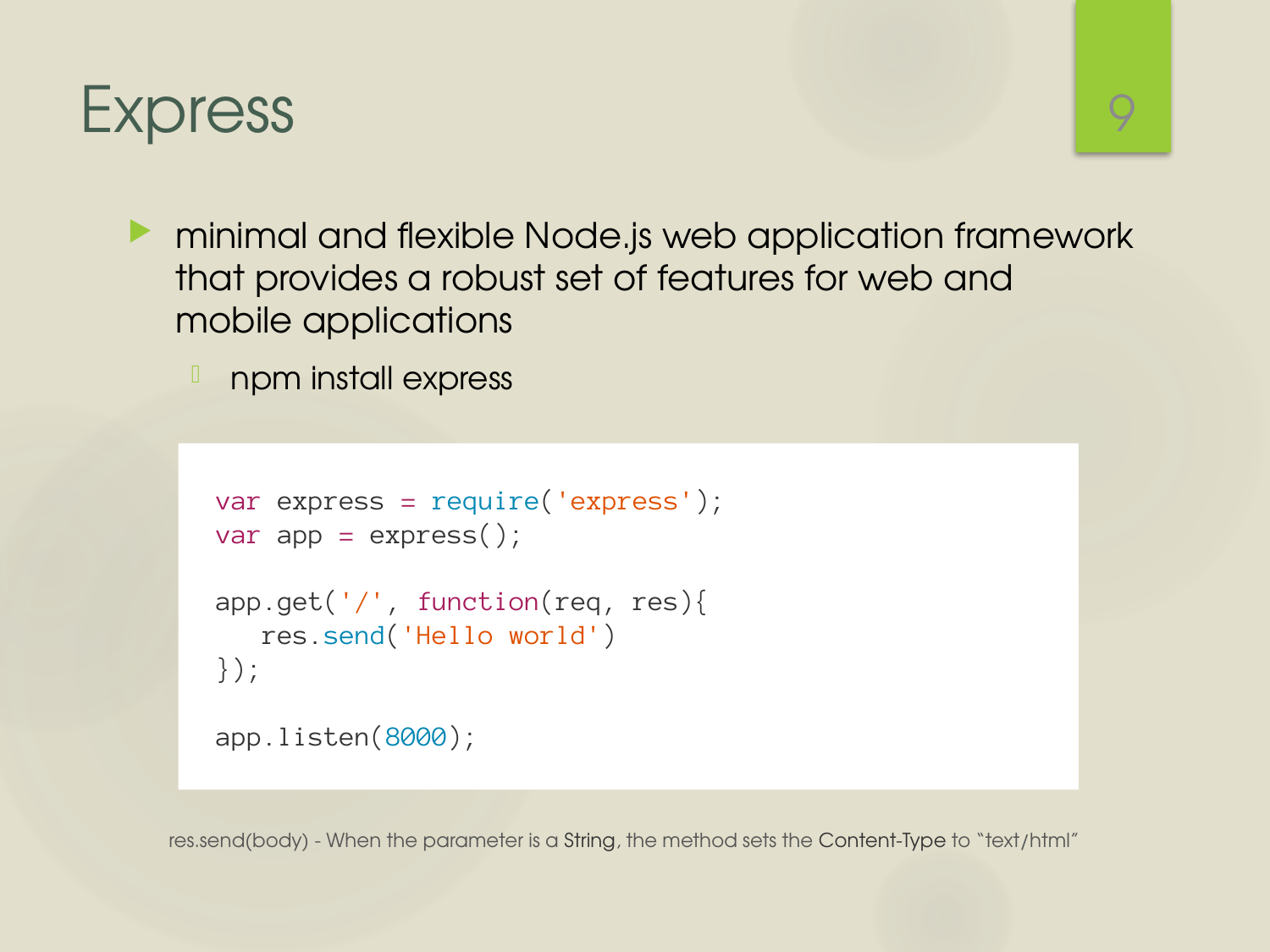

9
# Express
minimal and flexible Node.js web application framework that provides a robust set of features for web and mobile applications
npm install express
var express = require('express');
var app = express();

app.get('/', function(req, res){
   res.send('Hello world')
});

app.listen(8000);
res.send(body) - When the parameter is a String, the method sets the Content-Type to “text/html”